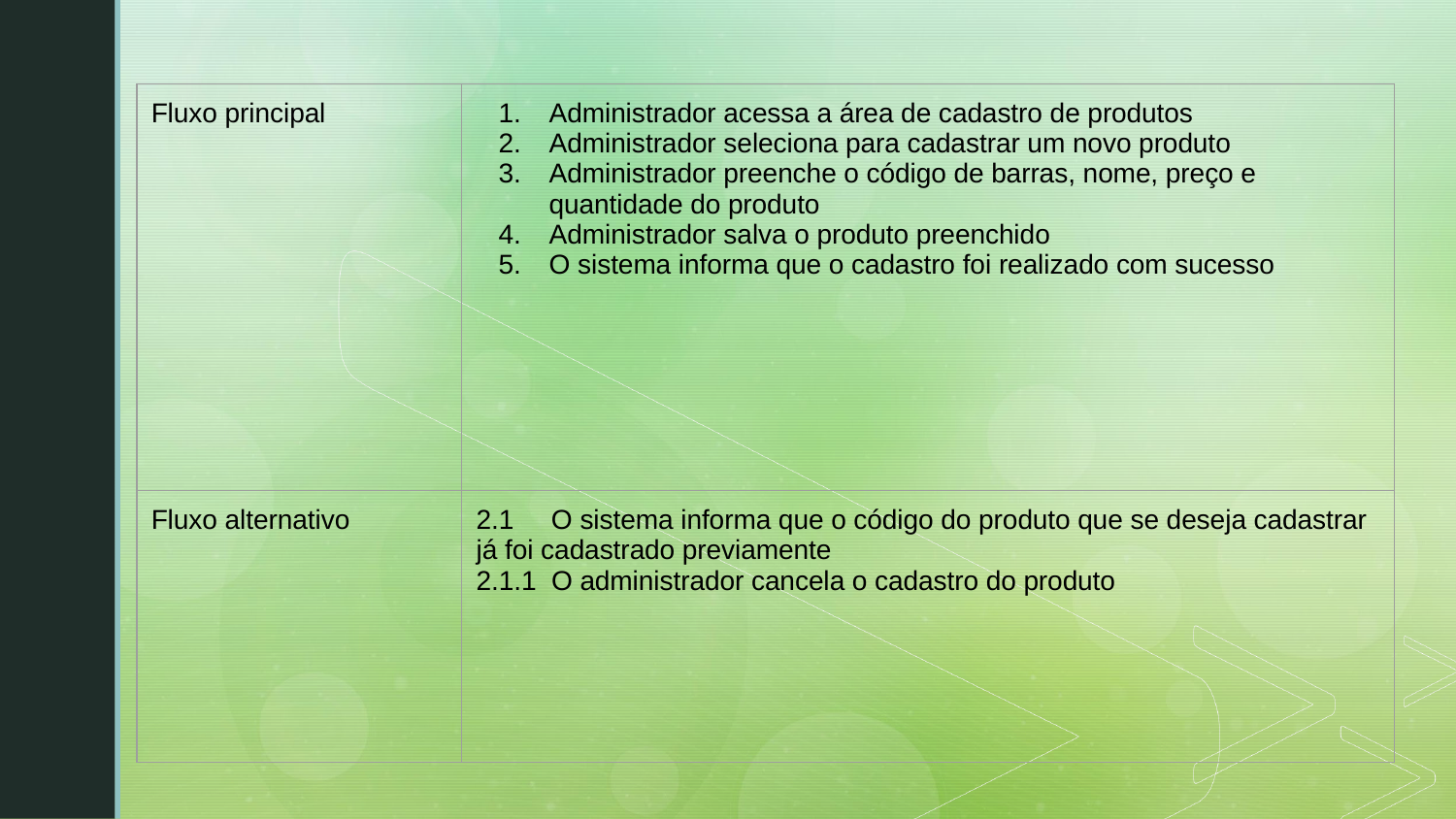

| Fluxo principal | Administrador acessa a área de cadastro de produtos Administrador seleciona para cadastrar um novo produto Administrador preenche o código de barras, nome, preço e quantidade do produto Administrador salva o produto preenchido O sistema informa que o cadastro foi realizado com sucesso |
| --- | --- |
| Fluxo alternativo | 2.1 O sistema informa que o código do produto que se deseja cadastrar já foi cadastrado previamente 2.1.1 O administrador cancela o cadastro do produto |